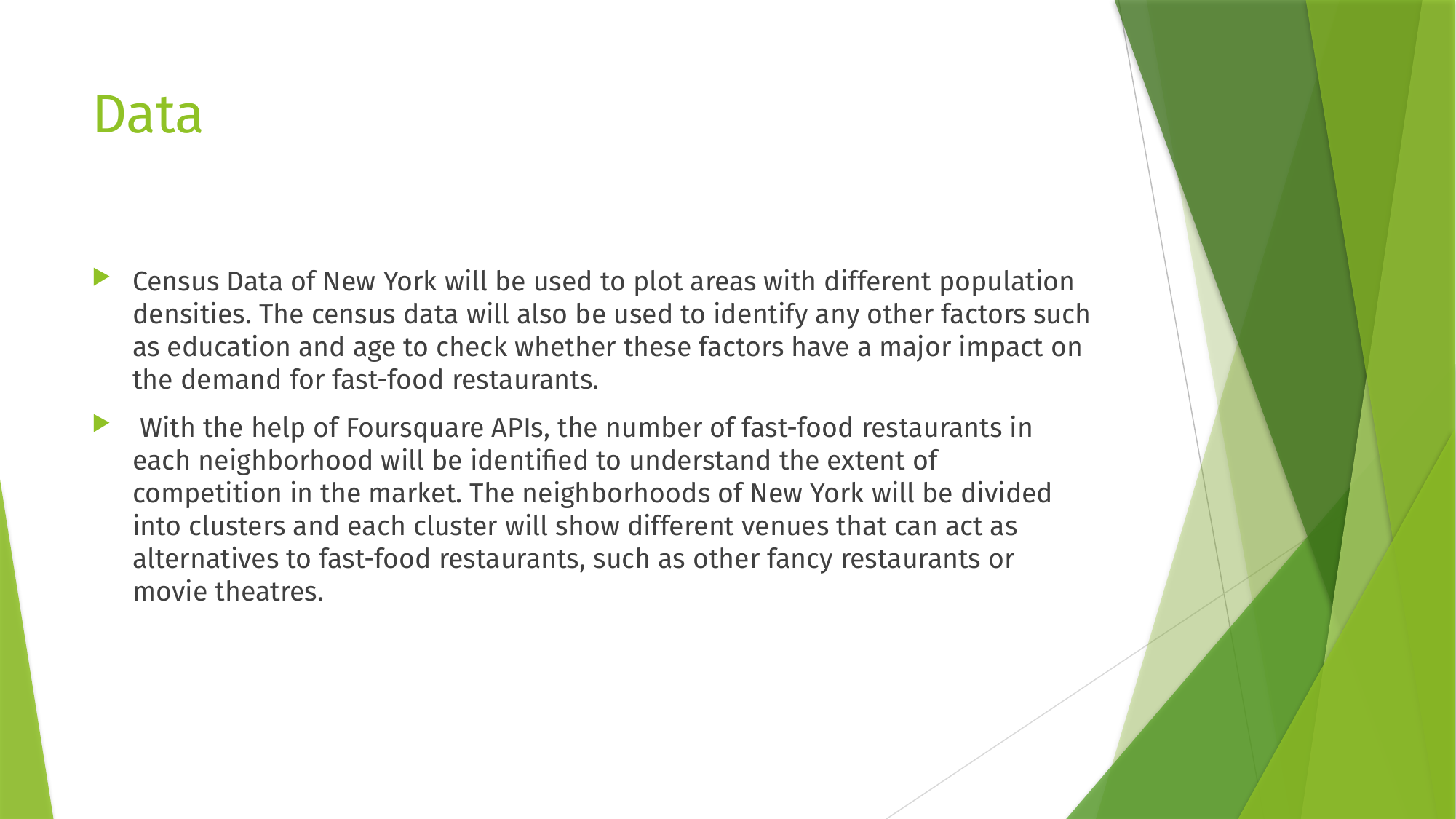

# Data
Census Data of New York will be used to plot areas with different population densities. The census data will also be used to identify any other factors such as education and age to check whether these factors have a major impact on the demand for fast-food restaurants.
 With the help of Foursquare APIs, the number of fast-food restaurants in each neighborhood will be identified to understand the extent of competition in the market. The neighborhoods of New York will be divided into clusters and each cluster will show different venues that can act as alternatives to fast-food restaurants, such as other fancy restaurants or movie theatres.